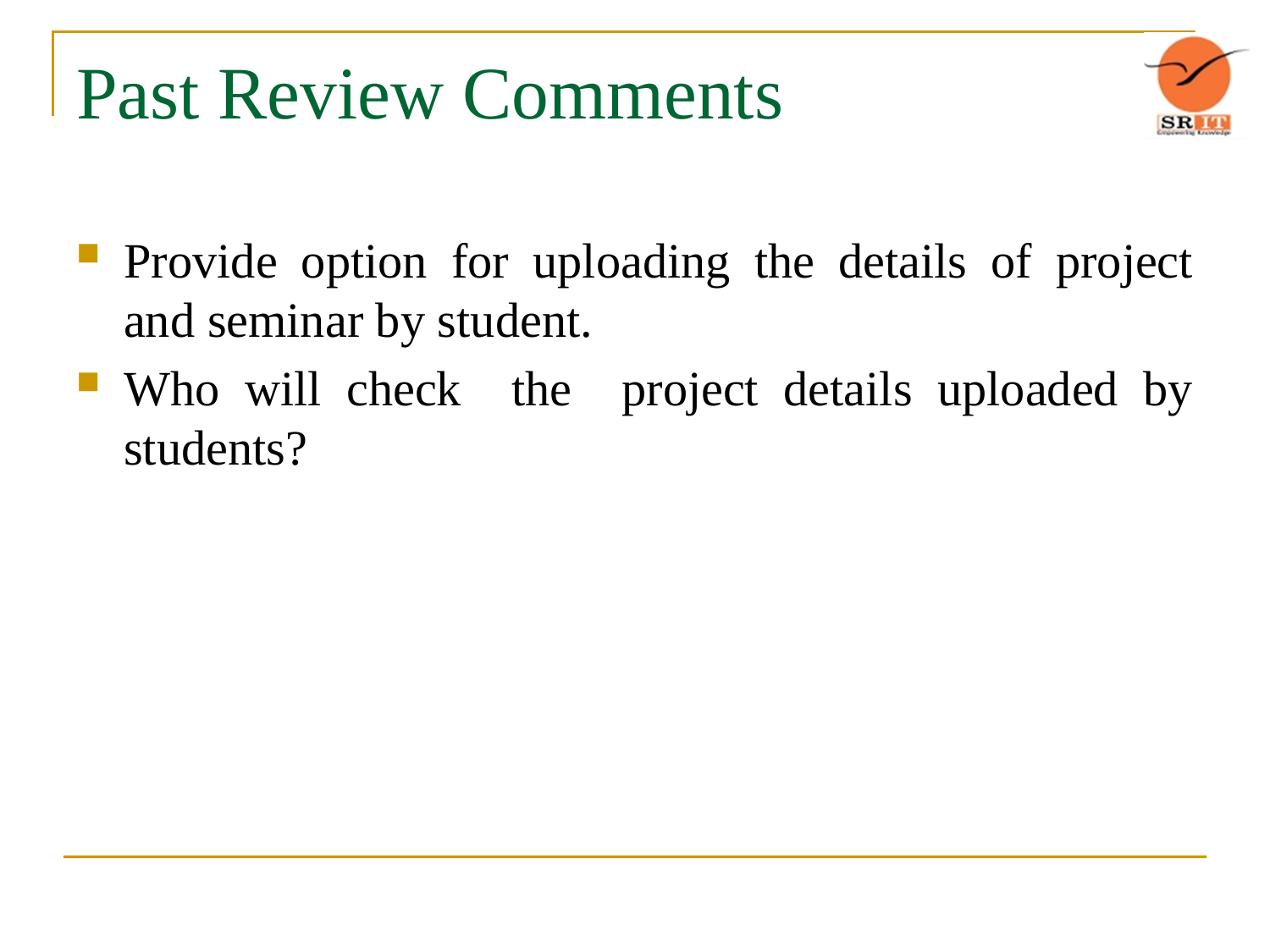

# Past Review Comments
Provide option for uploading the details of project and seminar by student.
Who will check  the  project details uploaded by students?